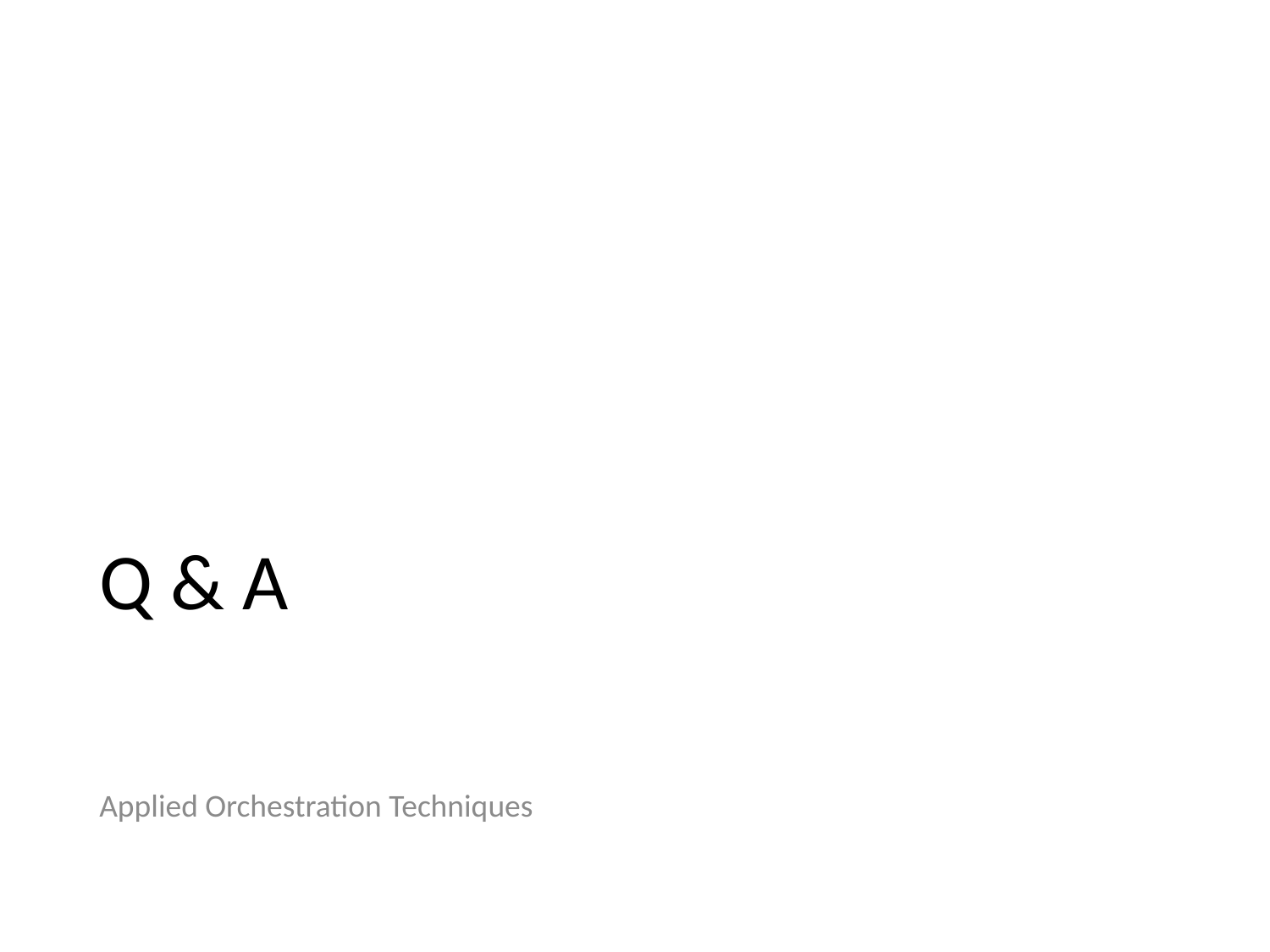

# Q & A

Applied Orchestration Techniques